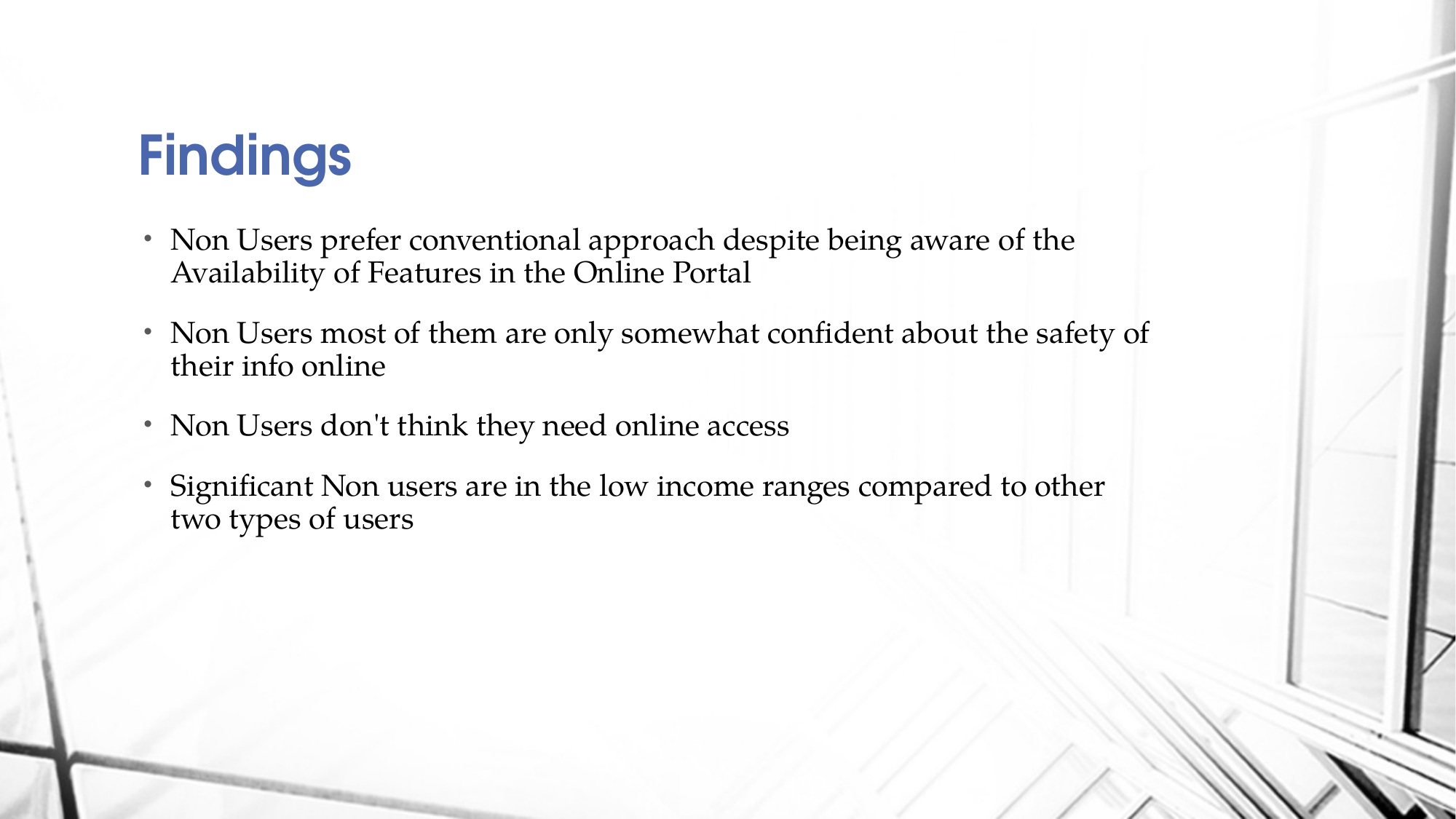

# Findings
Non Users prefer conventional approach despite being aware of the Availability of Features in the Online Portal
Non Users most of them are only somewhat confident about the safety of their info online
Non Users don't think they need online access
Significant Non users are in the low income ranges compared to other two types of users